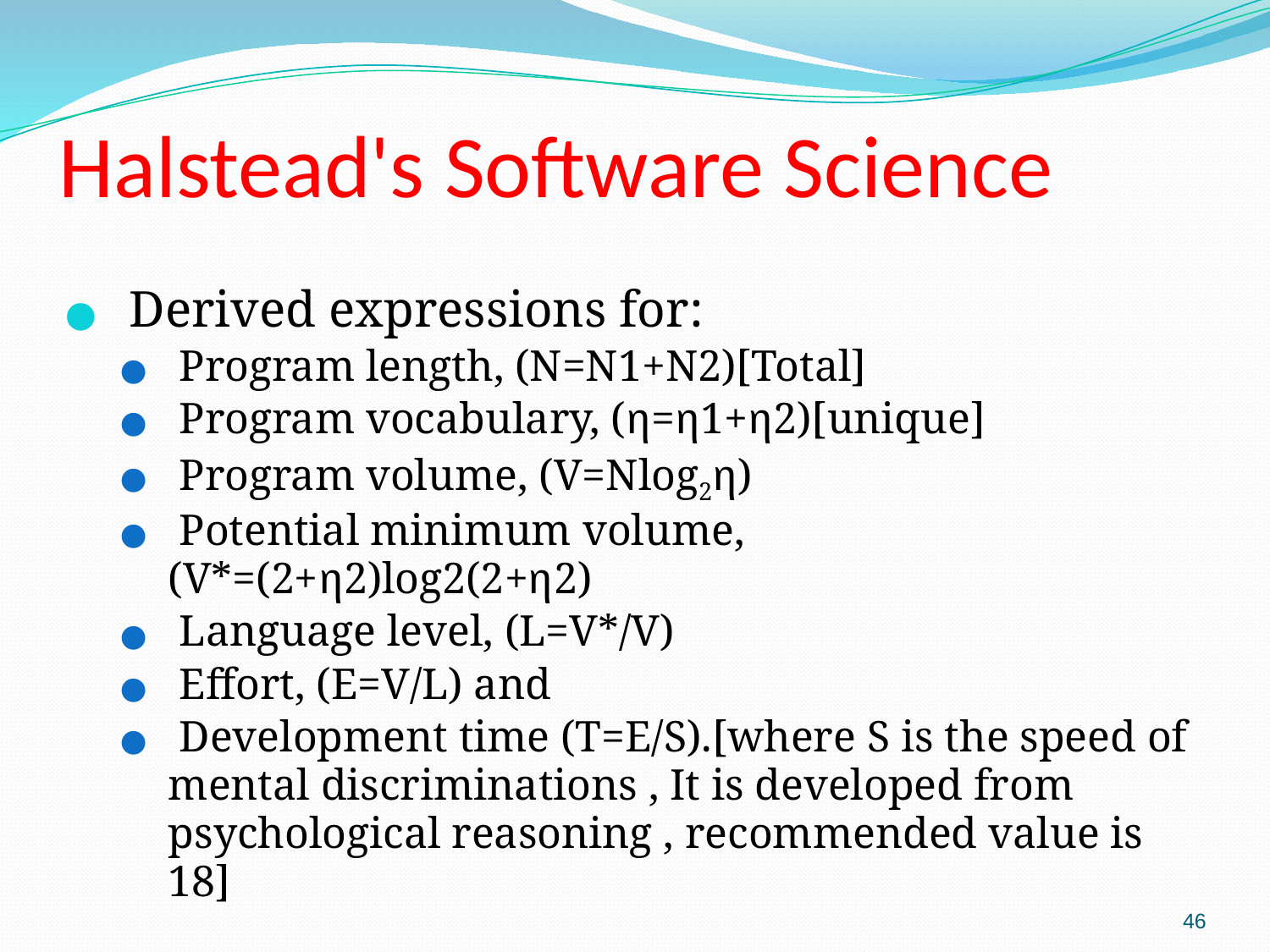

# Halstead's Software Science
Derived expressions for:
 Program length, (N=N1+N2)[Total]
 Program vocabulary, (η=η1+η2)[unique]
 Program volume, (V=Nlog2η)
 Potential minimum volume, 			(V*=(2+η2)log2(2+η2)
 Language level, (L=V*/V)
 Effort, (E=V/L) and
 Development time (T=E/S).[where S is the speed of mental discriminations , It is developed from psychological reasoning , recommended value is 18]
46